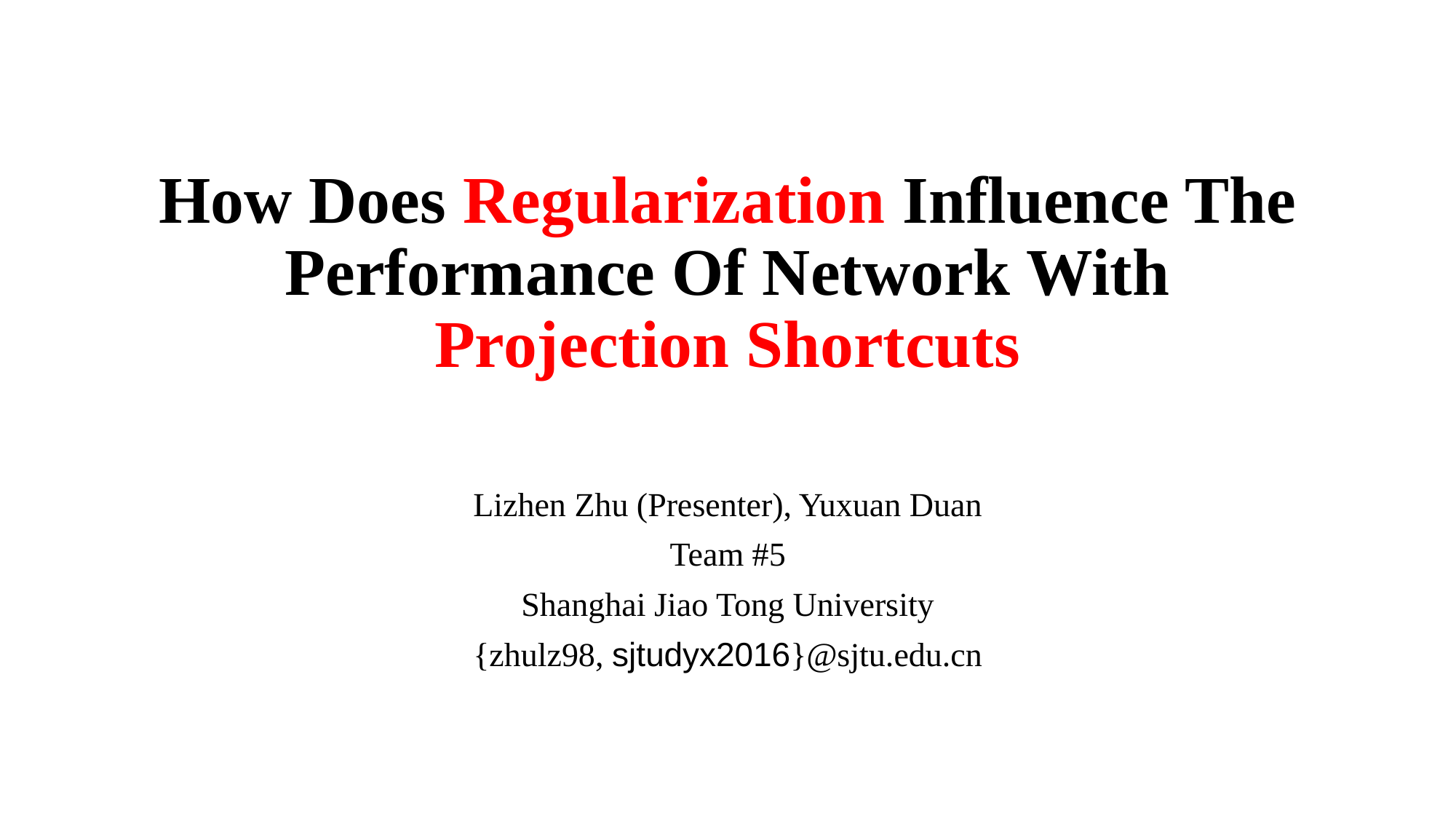

# How Does Regularization Influence The Performance Of Network With Projection Shortcuts
Lizhen Zhu (Presenter), Yuxuan Duan
Team #5
Shanghai Jiao Tong University
{zhulz98, sjtudyx2016}@sjtu.edu.cn